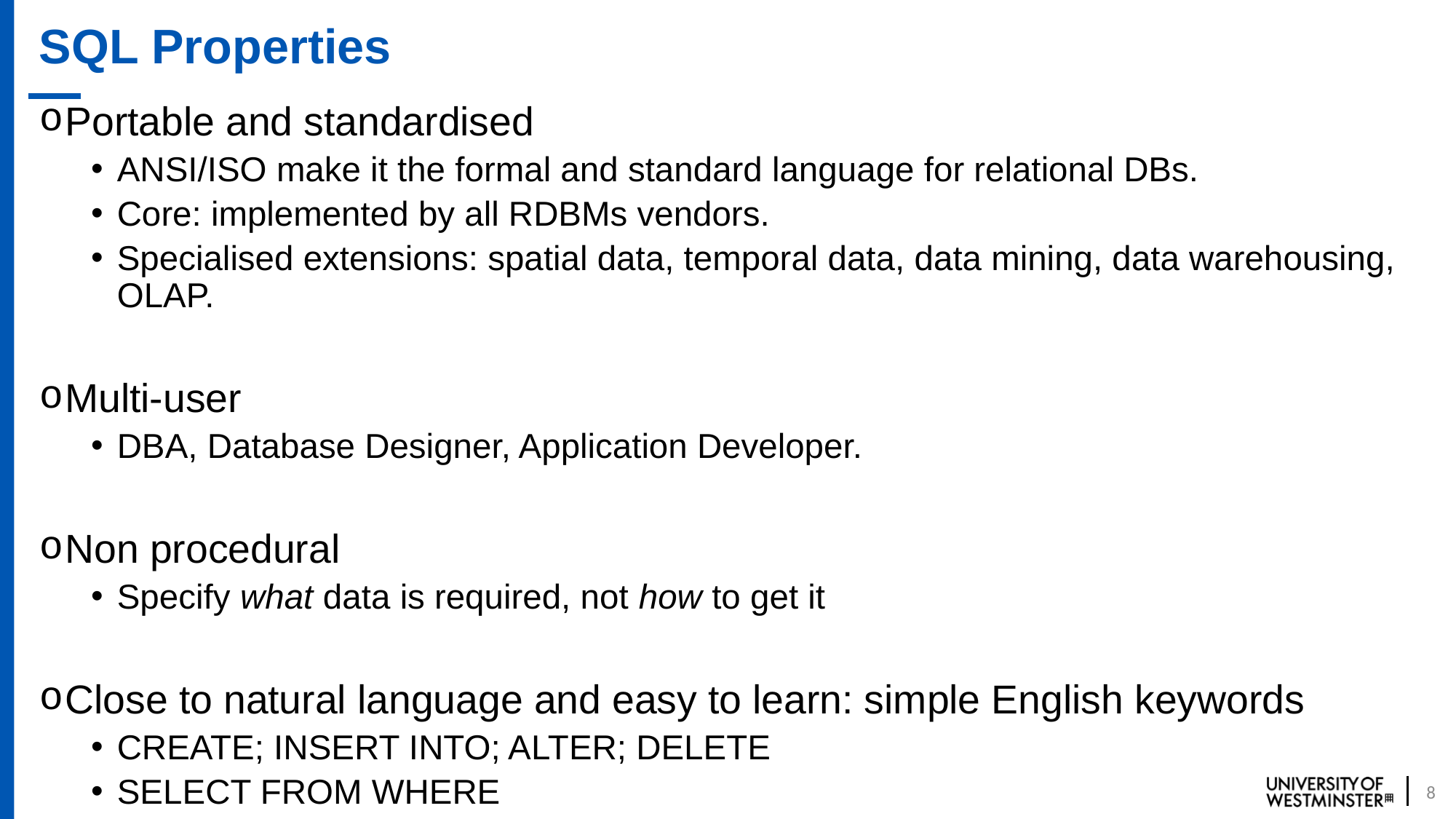

# SQL Properties
Portable and standardised
ANSI/ISO make it the formal and standard language for relational DBs.
Core: implemented by all RDBMs vendors.
Specialised extensions: spatial data, temporal data, data mining, data warehousing, OLAP.

Multi-user
DBA, Database Designer, Application Developer.

Non procedural
Specify what data is required, not how to get it

Close to natural language and easy to learn: simple English keywords
CREATE; INSERT INTO; ALTER; DELETE
SELECT FROM WHERE

8